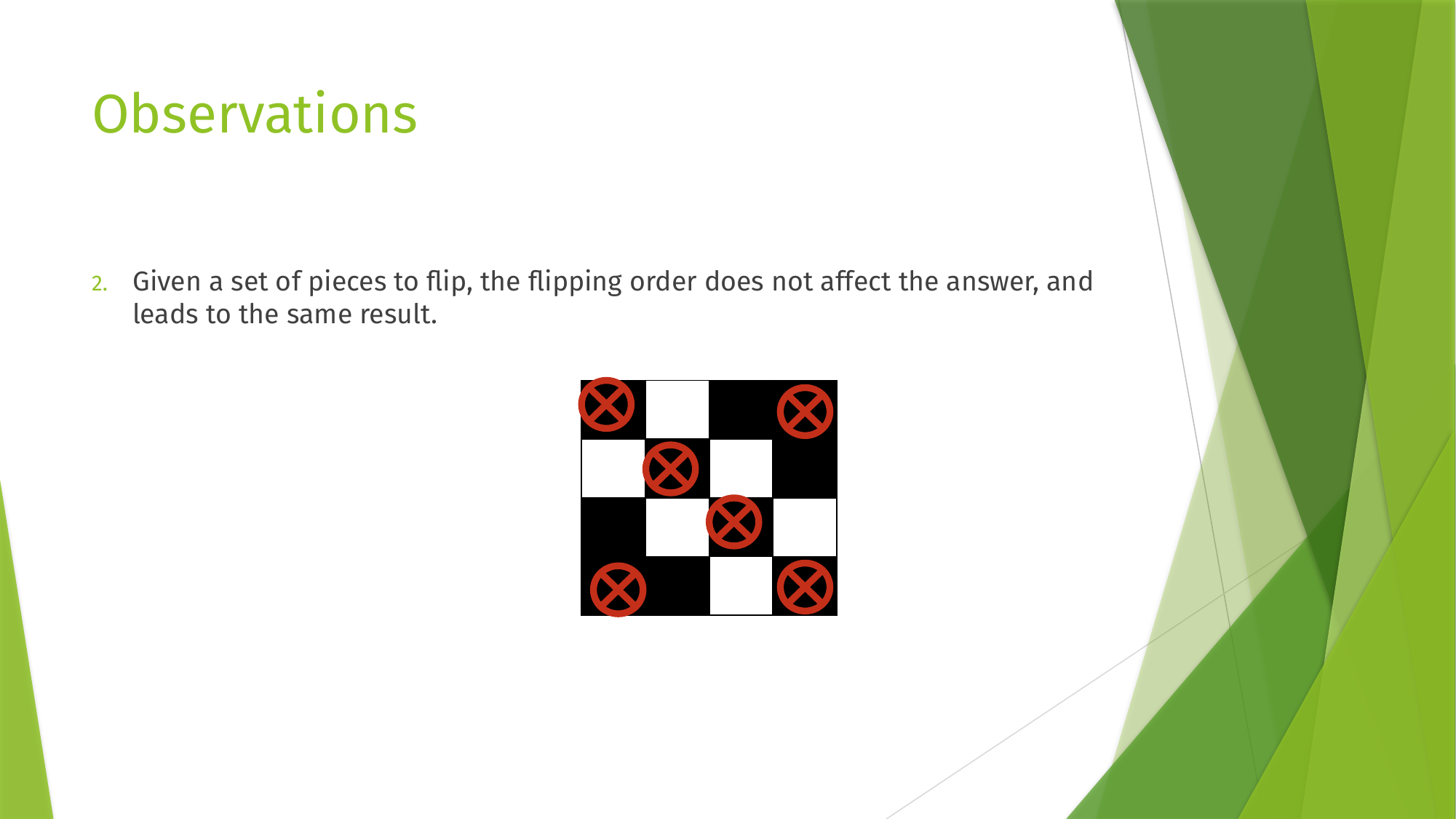

# Observations
Given a set of pieces to flip, the flipping order does not affect the answer, and leads to the same result.

|  |  |  |  |
| --- | --- | --- | --- |
|  |  |  |  |
|  |  |  |  |
|  |  |  |  |